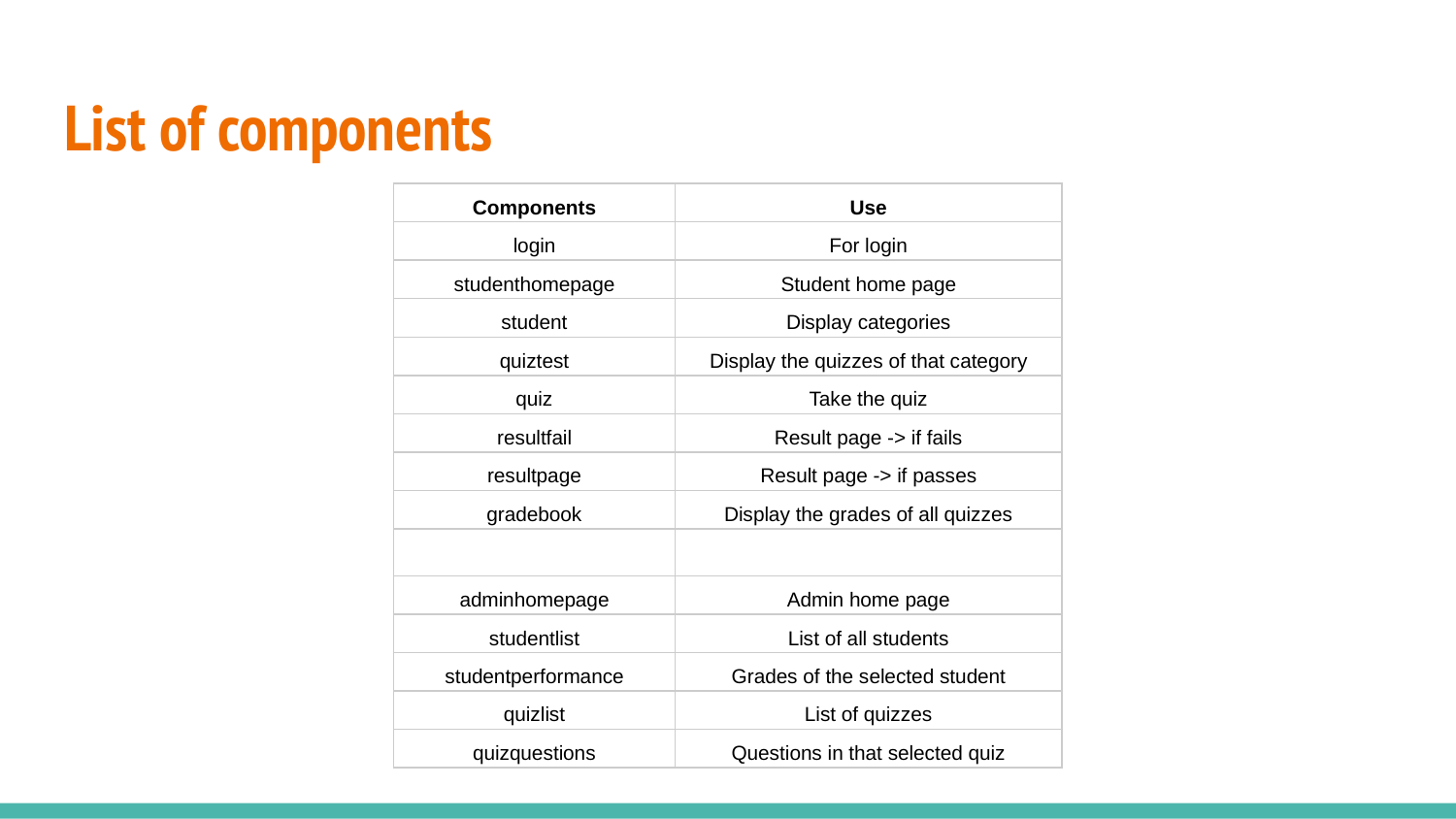

# List of components
| Components | Use |
| --- | --- |
| login | For login |
| studenthomepage | Student home page |
| student | Display categories |
| quiztest | Display the quizzes of that category |
| quiz | Take the quiz |
| resultfail | Result page -> if fails |
| resultpage | Result page -> if passes |
| gradebook | Display the grades of all quizzes |
|  |  |
| adminhomepage | Admin home page |
| studentlist | List of all students |
| studentperformance | Grades of the selected student |
| quizlist | List of quizzes |
| quizquestions | Questions in that selected quiz |